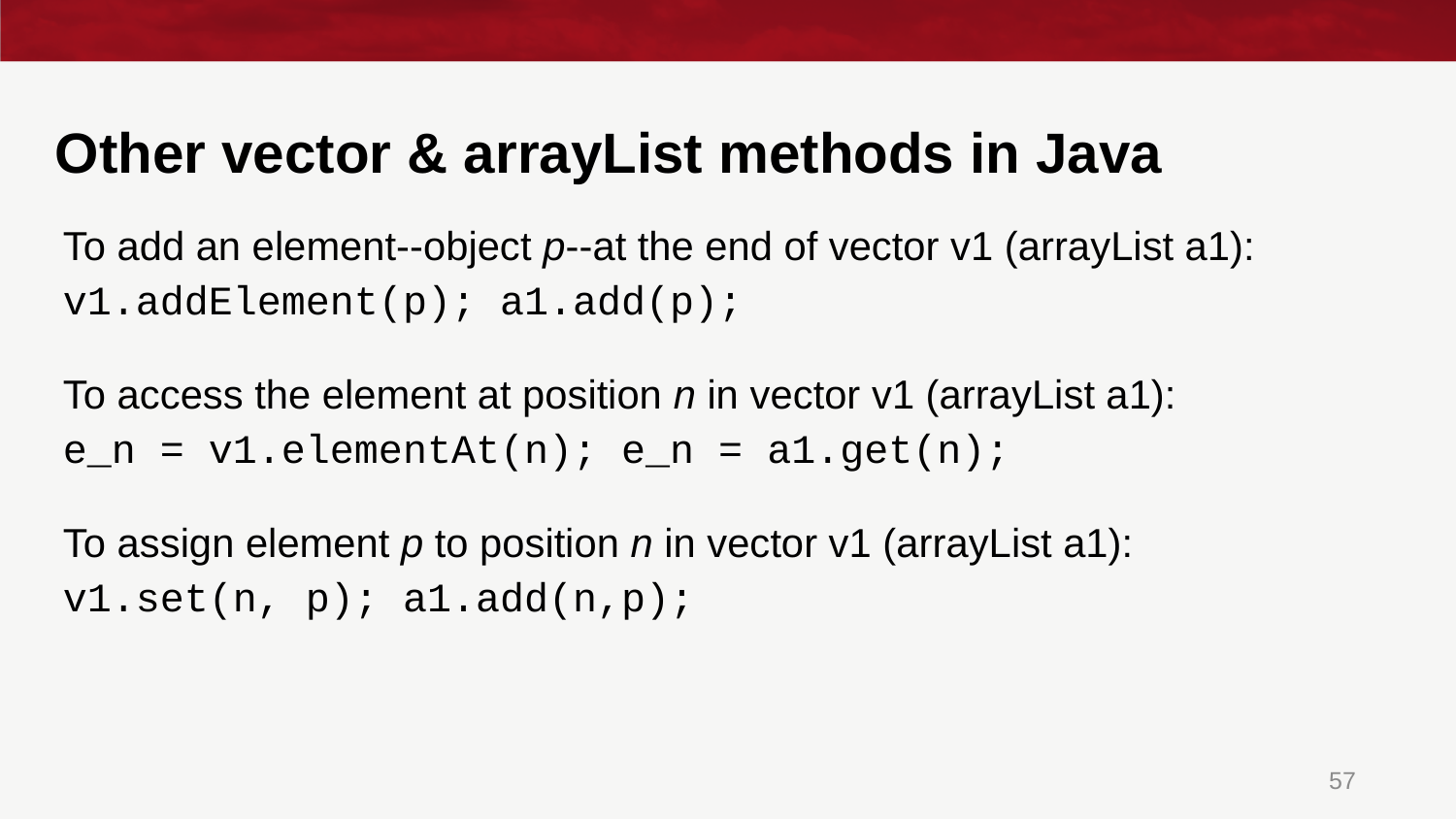

# Other vector & arrayList methods in Java
To add an element--object p--at the end of vector v1 (arrayList a1):
v1.addElement(p); a1.add(p);

To access the element at position n in vector v1 (arrayList a1):
e_n = v1.elementAt(n); e_n = a1.get(n);

To assign element p to position n in vector v1 (arrayList a1):
v1.set(n, p); a1.add(n,p);